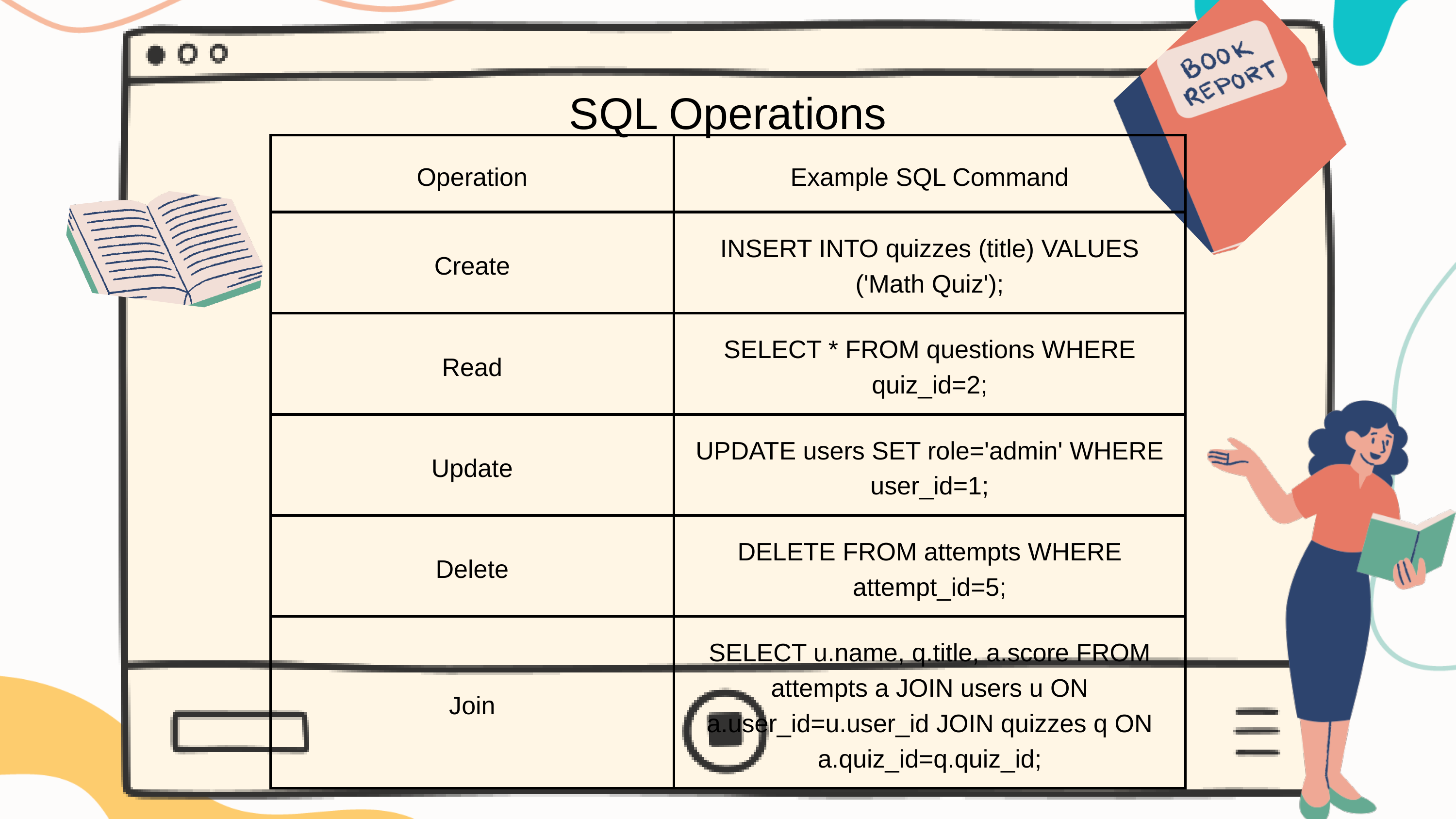

SQL Operations
| Operation | Example SQL Command |
| --- | --- |
| Create | INSERT INTO quizzes (title) VALUES ('Math Quiz'); |
| Read | SELECT \* FROM questions WHERE quiz\_id=2; |
| Update | UPDATE users SET role='admin' WHERE user\_id=1; |
| Delete | DELETE FROM attempts WHERE attempt\_id=5; |
| Join | SELECT u.name, q.title, a.score FROM attempts a JOIN users u ON a.user\_id=u.user\_id JOIN quizzes q ON a.quiz\_id=q.quiz\_id; |